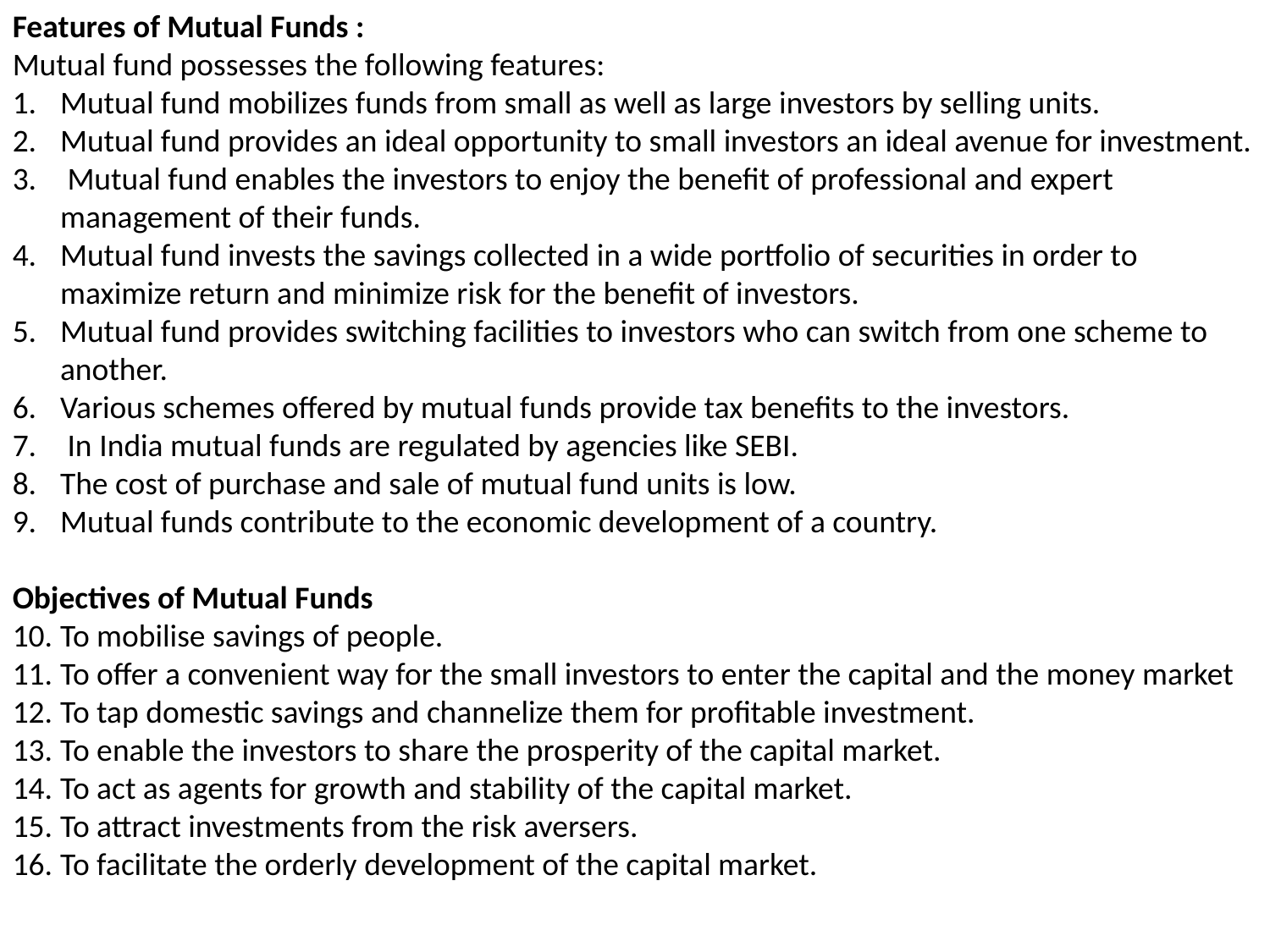

Features of Mutual Funds :
Mutual fund possesses the following features:
Mutual fund mobilizes funds from small as well as large investors by selling units.
Mutual fund provides an ideal opportunity to small investors an ideal avenue for investment.
 Mutual fund enables the investors to enjoy the benefit of professional and expert management of their funds.
Mutual fund invests the savings collected in a wide portfolio of securities in order to maximize return and minimize risk for the benefit of investors.
Mutual fund provides switching facilities to investors who can switch from one scheme to another.
Various schemes offered by mutual funds provide tax benefits to the investors.
 In India mutual funds are regulated by agencies like SEBI.
The cost of purchase and sale of mutual fund units is low.
Mutual funds contribute to the economic development of a country.

Objectives of Mutual Funds
To mobilise savings of people.
To offer a convenient way for the small investors to enter the capital and the money market
To tap domestic savings and channelize them for profitable investment.
To enable the investors to share the prosperity of the capital market.
To act as agents for growth and stability of the capital market.
To attract investments from the risk aversers.
To facilitate the orderly development of the capital market.